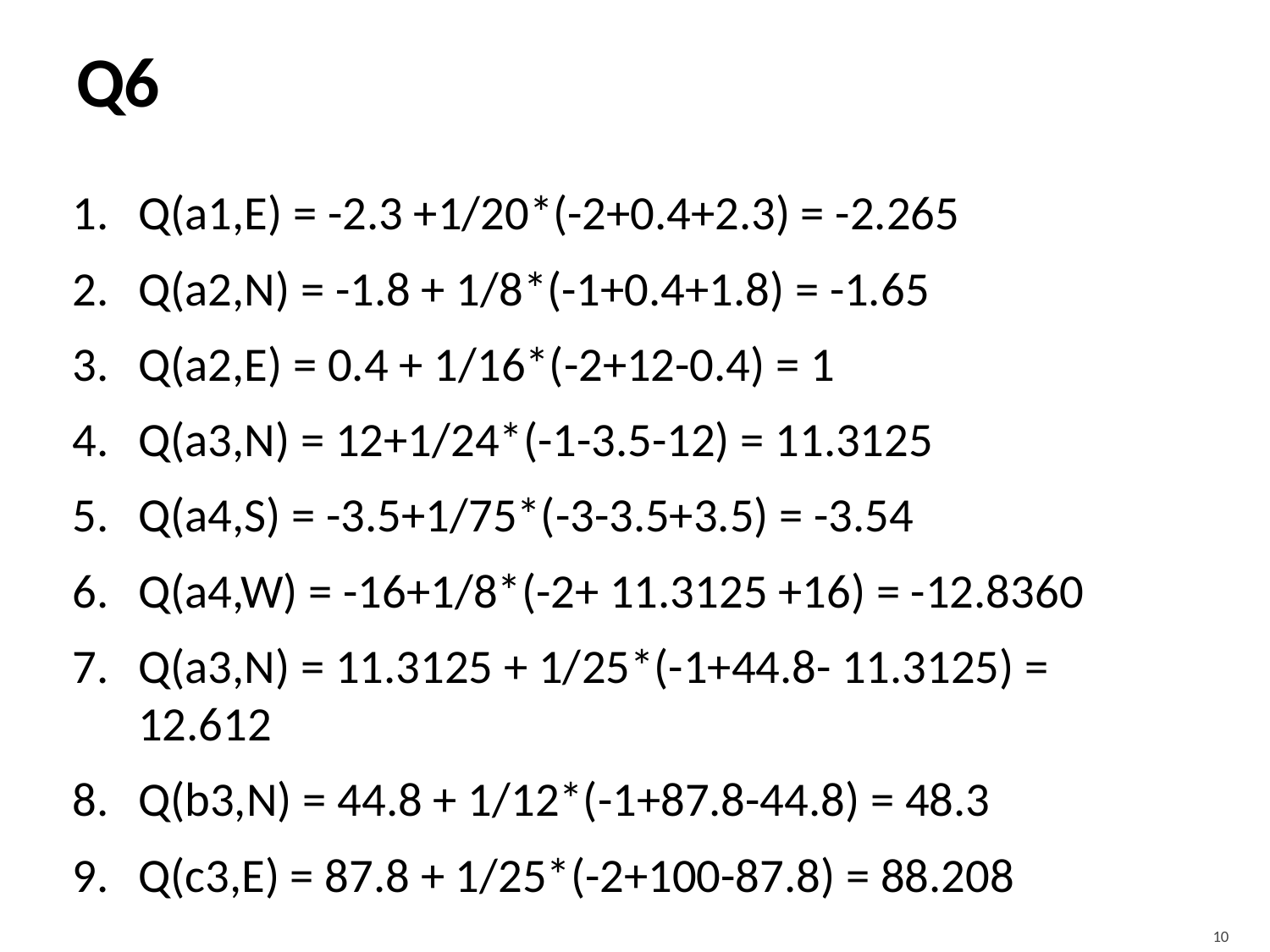

# Q6
Q(a1,E) = -2.3 +1/20*(-2+0.4+2.3) = -2.265
Q(a2,N) = -1.8 + 1/8*(-1+0.4+1.8) = -1.65
Q(a2,E) = 0.4 + 1/16*(-2+12-0.4) = 1
Q(a3,N) = 12+1/24*(-1-3.5-12) = 11.3125
Q(a4,S) = -3.5+1/75*(-3-3.5+3.5) = -3.54
Q(a4,W) = -16+1/8*(-2+ 11.3125 +16) = -12.8360
Q(a3,N) = 11.3125 + 1/25*(-1+44.8- 11.3125) = 12.612
Q(b3,N) = 44.8 + 1/12*(-1+87.8-44.8) = 48.3
Q(c3,E) = 87.8 + 1/25*(-2+100-87.8) = 88.208
10